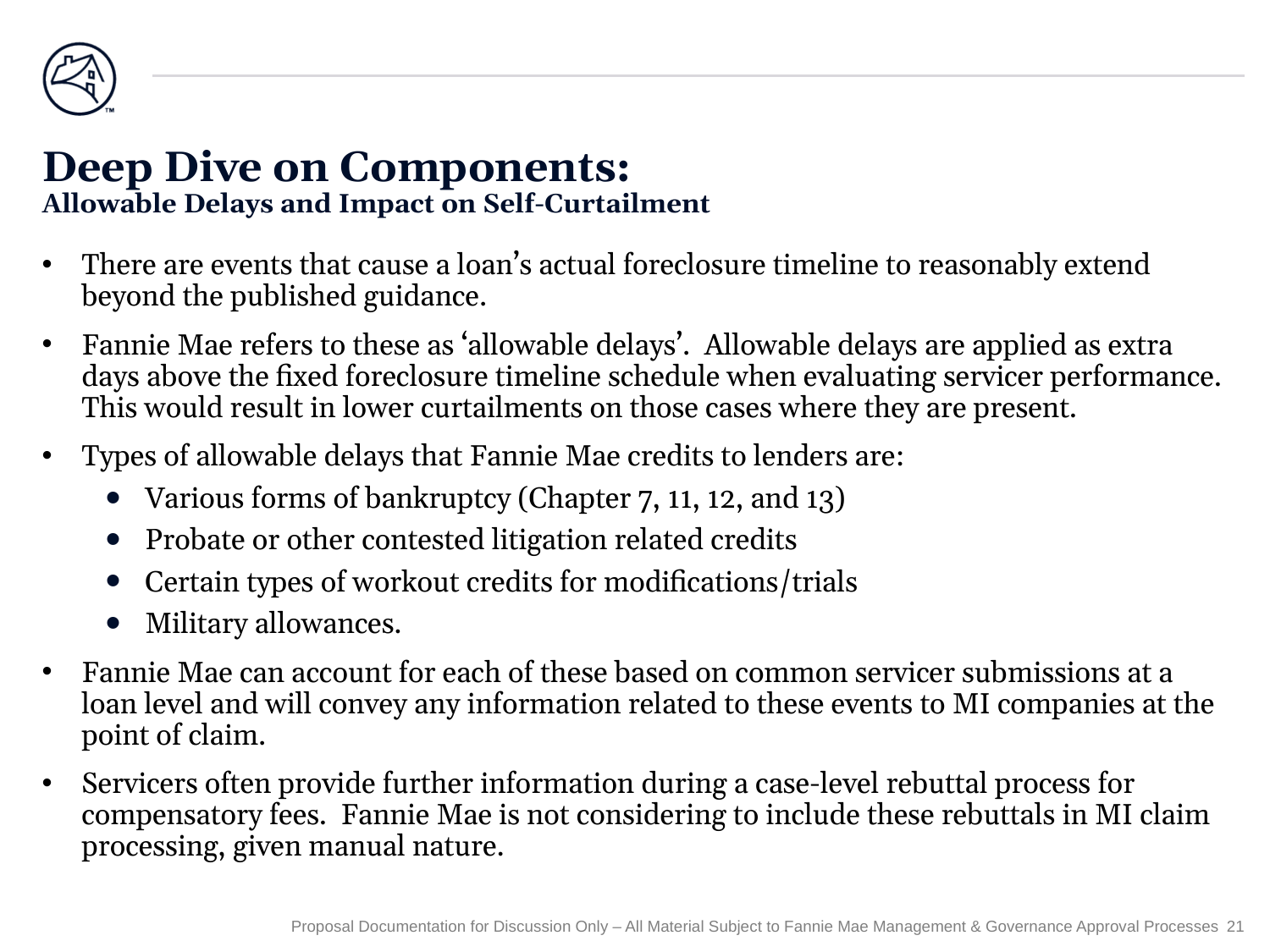

# Deep Dive on Components: Allowable Delays and Impact on Self-Curtailment
There are events that cause a loan’s actual foreclosure timeline to reasonably extend beyond the published guidance.
Fannie Mae refers to these as ‘allowable delays’.  Allowable delays are applied as extra days above the fixed foreclosure timeline schedule when evaluating servicer performance.  This would result in lower curtailments on those cases where they are present.
Types of allowable delays that Fannie Mae credits to lenders are:
Various forms of bankruptcy (Chapter 7, 11, 12, and 13)
Probate or other contested litigation related credits
Certain types of workout credits for modifications/trials
Military allowances.
Fannie Mae can account for each of these based on common servicer submissions at a loan level and will convey any information related to these events to MI companies at the point of claim.
Servicers often provide further information during a case-level rebuttal process for compensatory fees.  Fannie Mae is not considering to include these rebuttals in MI claim processing, given manual nature.